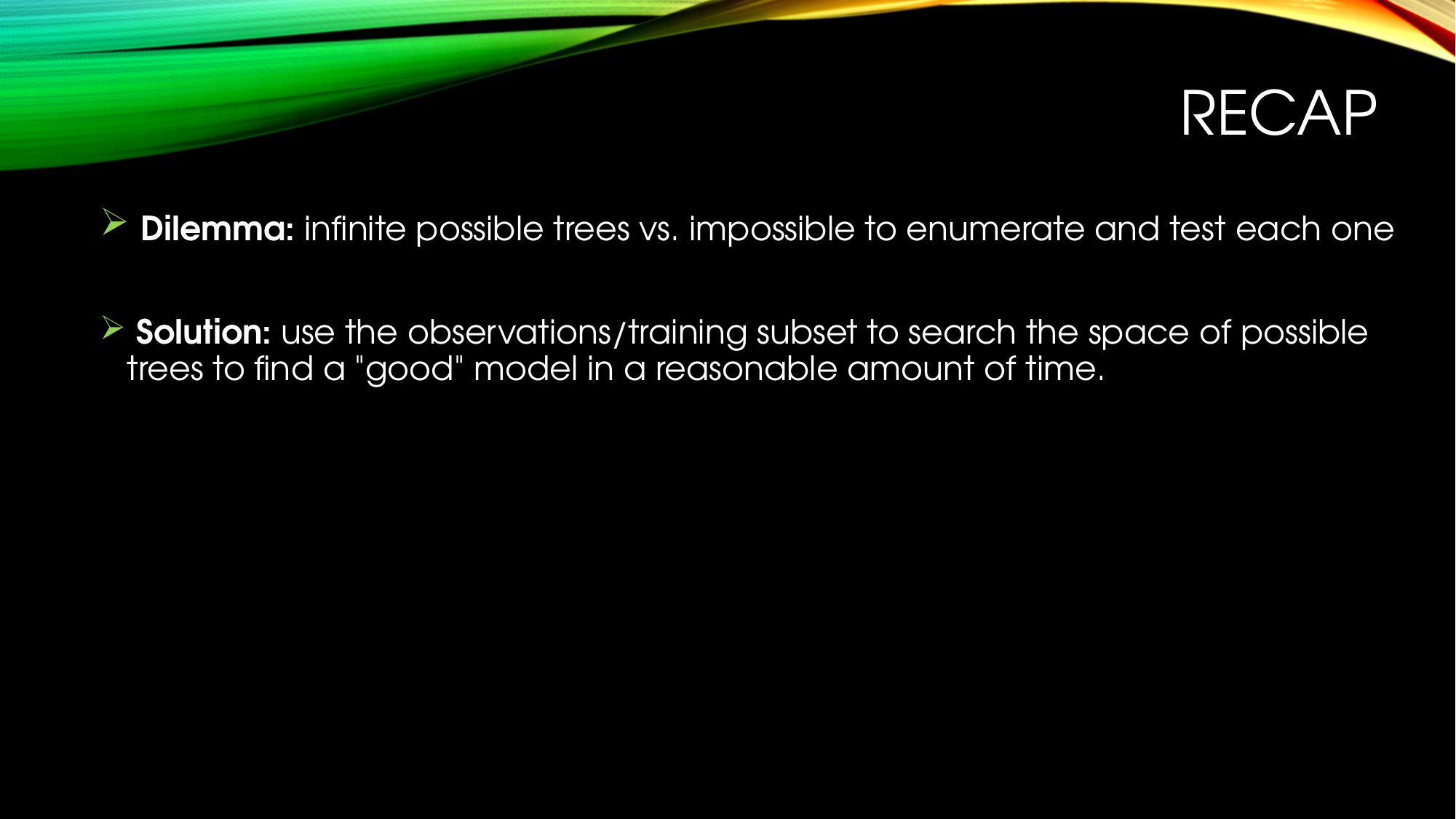

# RECAP
 Dilemma: infinite possible trees vs. impossible to enumerate and test each one

 Solution: use the observations/training subset to search the space of possible trees to find a "good" model in a reasonable amount of time.